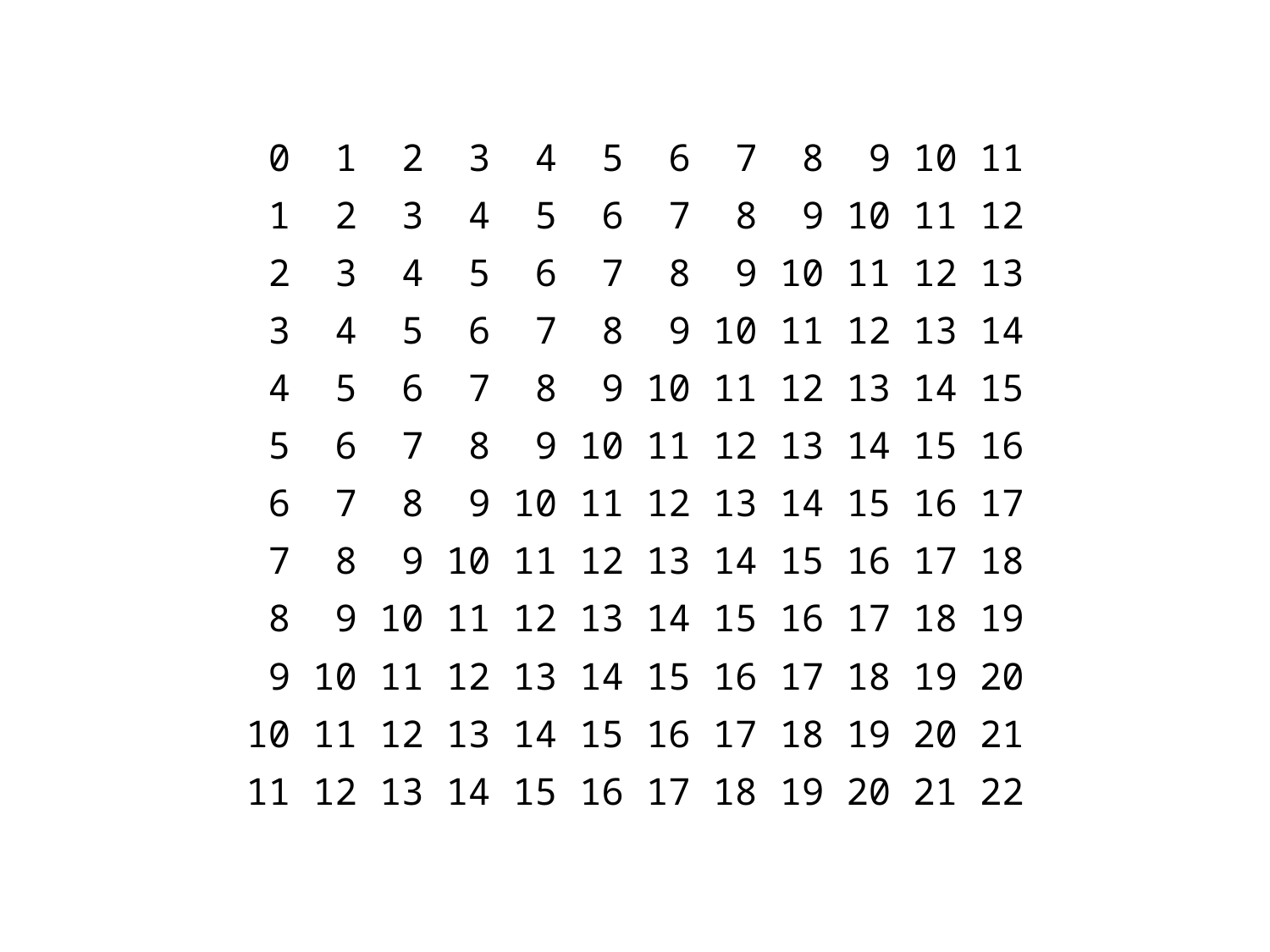

0  1  2  3  4  5  6  7  8  9 10 11
 1  2  3  4  5  6  7  8  9 10 11 12
 2  3  4  5  6  7  8  9 10 11 12 13
 3  4  5  6  7  8  9 10 11 12 13 14
 4  5  6  7  8  9 10 11 12 13 14 15
 5  6  7  8  9 10 11 12 13 14 15 16
 6  7  8  9 10 11 12 13 14 15 16 17
 7  8  9 10 11 12 13 14 15 16 17 18
 8  9 10 11 12 13 14 15 16 17 18 19
 9 10 11 12 13 14 15 16 17 18 19 20
10 11 12 13 14 15 16 17 18 19 20 21
11 12 13 14 15 16 17 18 19 20 21 22